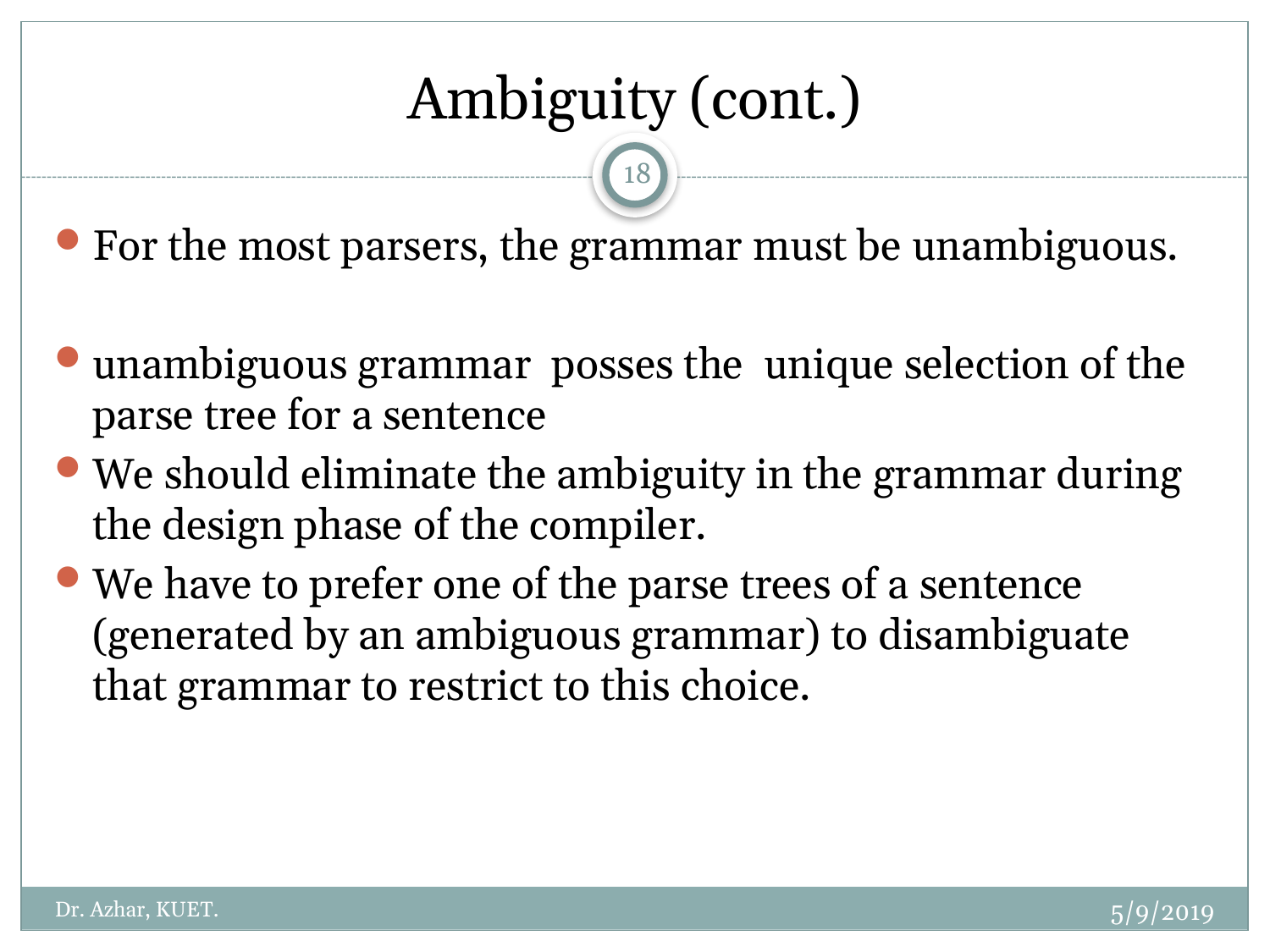

# Ambiguity (cont.)
18
For the most parsers, the grammar must be unambiguous.

unambiguous grammar  posses the  unique selection of the parse tree for a sentence
We should eliminate the ambiguity in the grammar during the design phase of the compiler.
We have to prefer one of the parse trees of a sentence (generated by an ambiguous grammar) to disambiguate that grammar to restrict to this choice.
5/9/2019
Dr. Azhar, KUET.